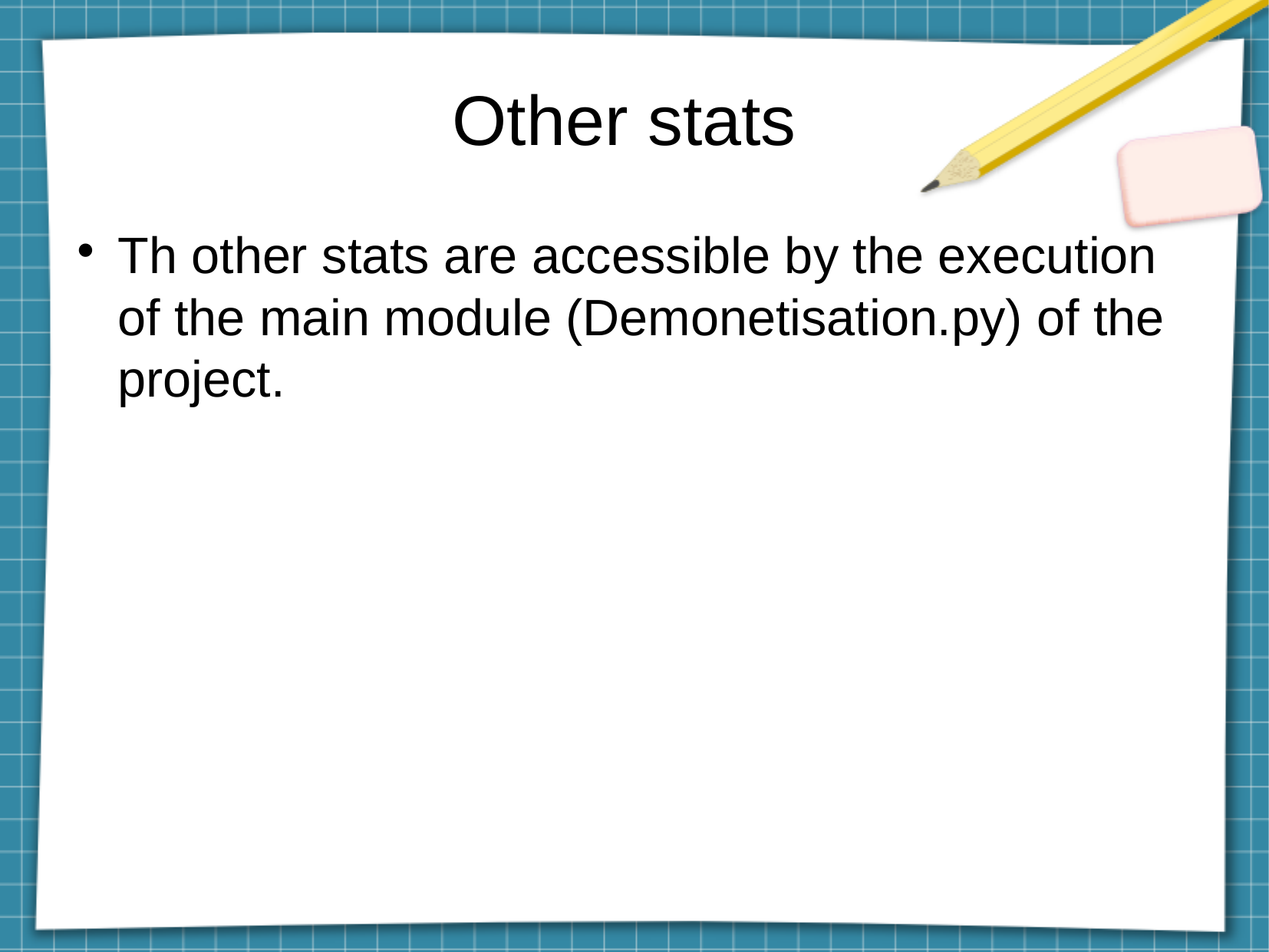

Other stats
Th other stats are accessible by the execution of the main module (Demonetisation.py) of the project.